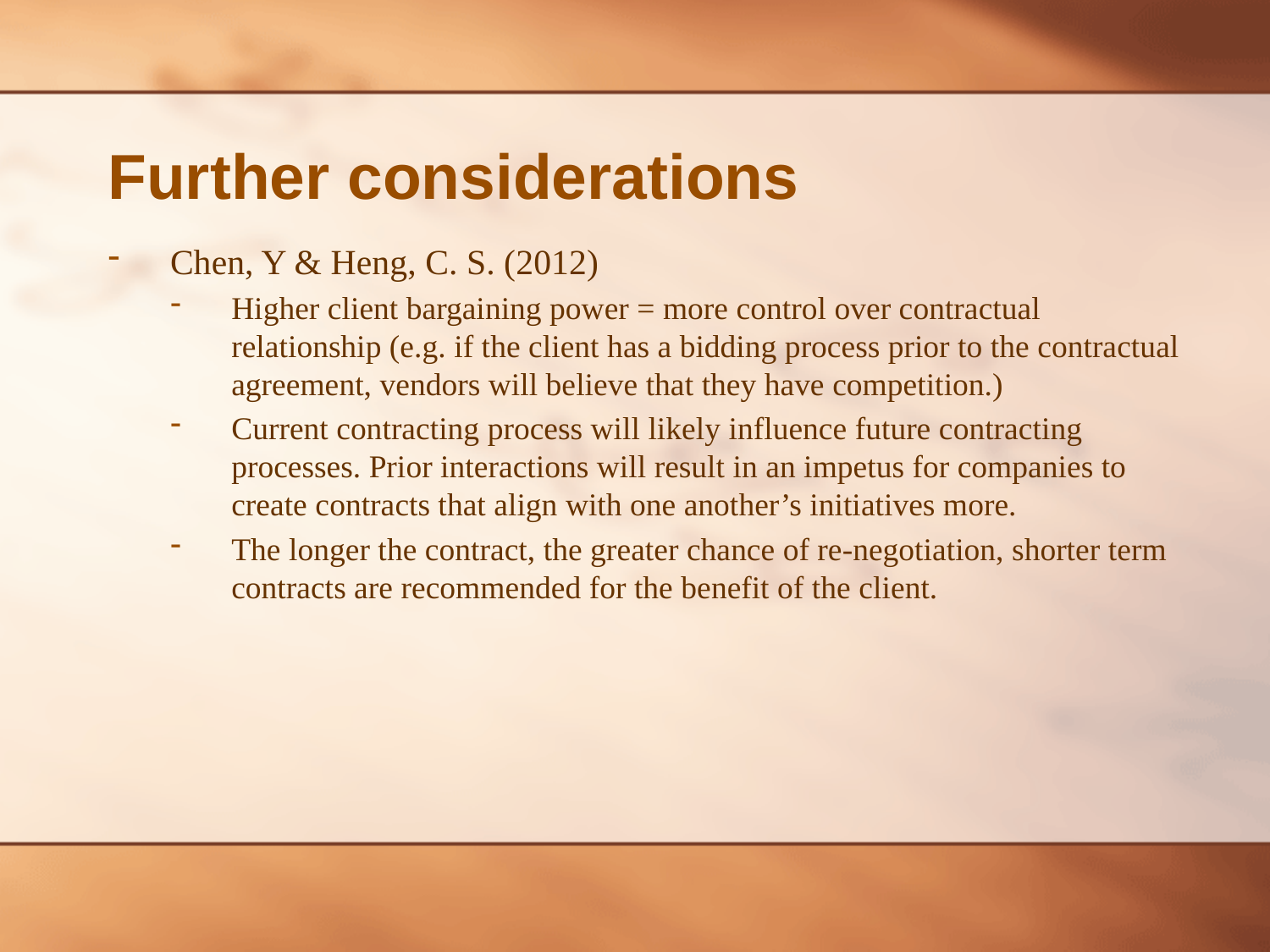

# Further considerations
Chen, Y & Heng, C. S. (2012)
Higher client bargaining power = more control over contractual relationship (e.g. if the client has a bidding process prior to the contractual agreement, vendors will believe that they have competition.)
Current contracting process will likely influence future contracting processes. Prior interactions will result in an impetus for companies to create contracts that align with one another’s initiatives more.
The longer the contract, the greater chance of re-negotiation, shorter term contracts are recommended for the benefit of the client.